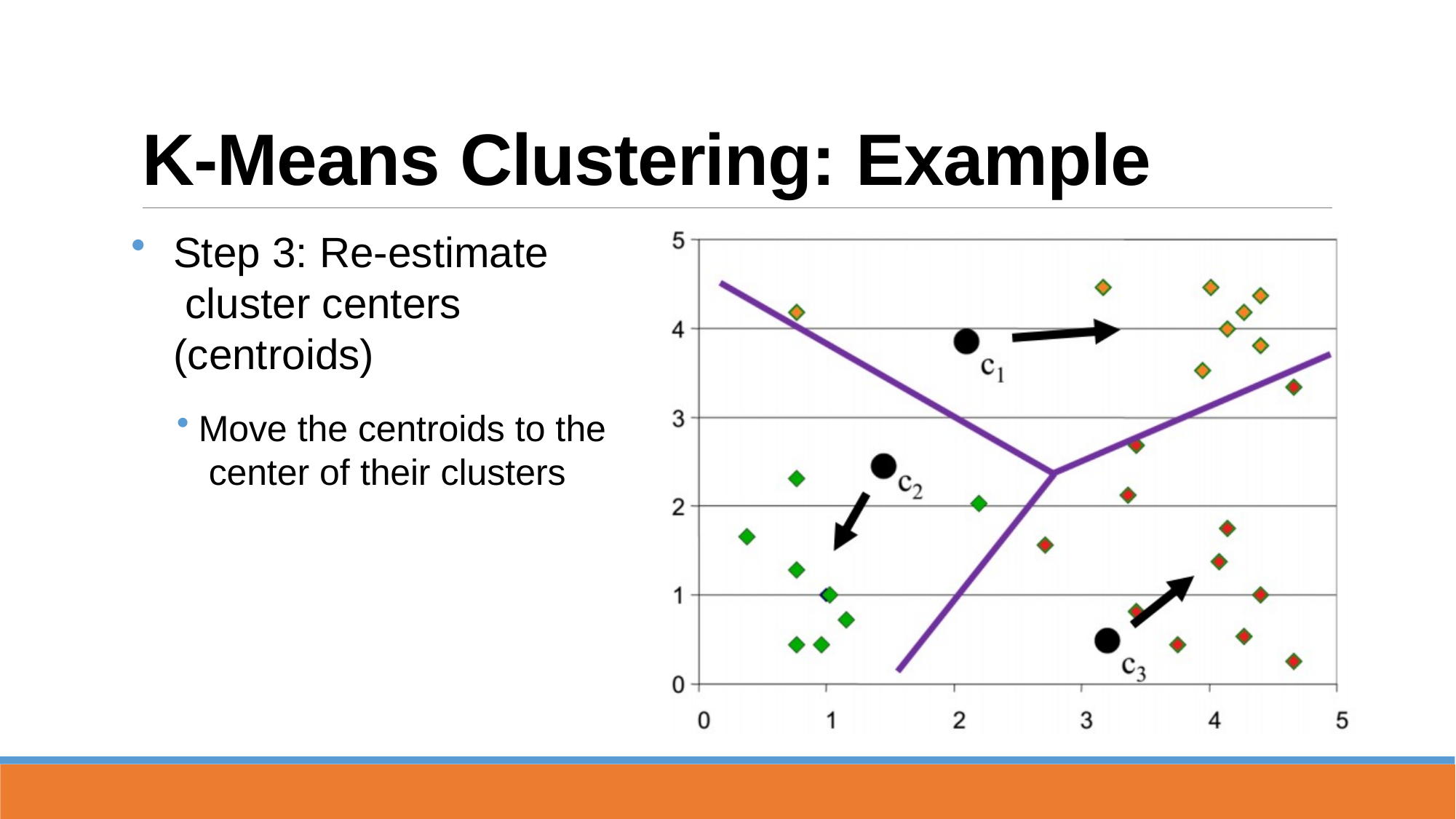

# K-Means Clustering: Example
Step 3: Re-estimate  cluster centers  (centroids)
Move the centroids to the  center of their clusters